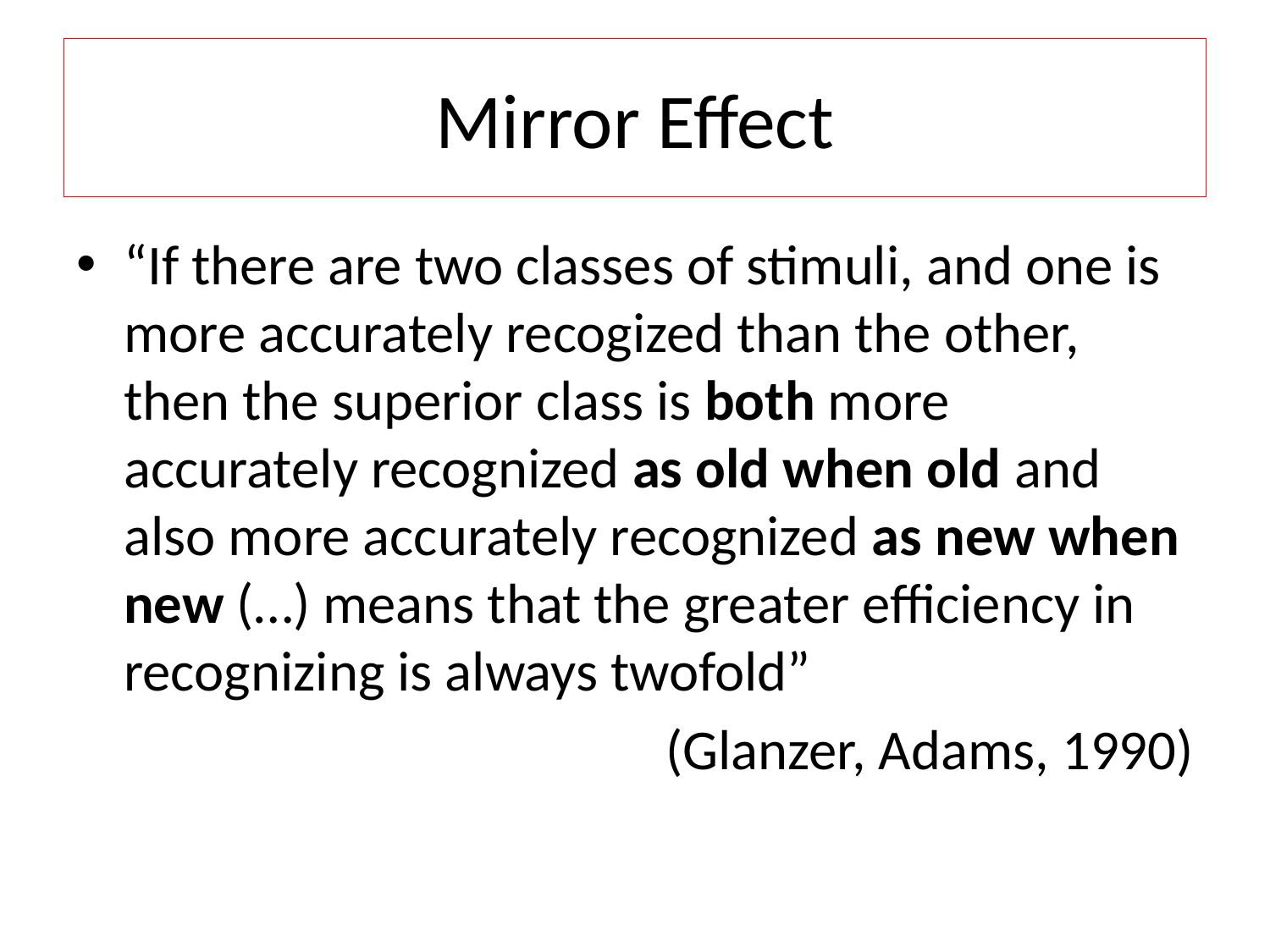

# Mirror Effect
“If there are two classes of stimuli, and one is more accurately recogized than the other, then the superior class is both more accurately recognized as old when old and also more accurately recognized as new when new (…) means that the greater efficiency in recognizing is always twofold”
(Glanzer, Adams, 1990)